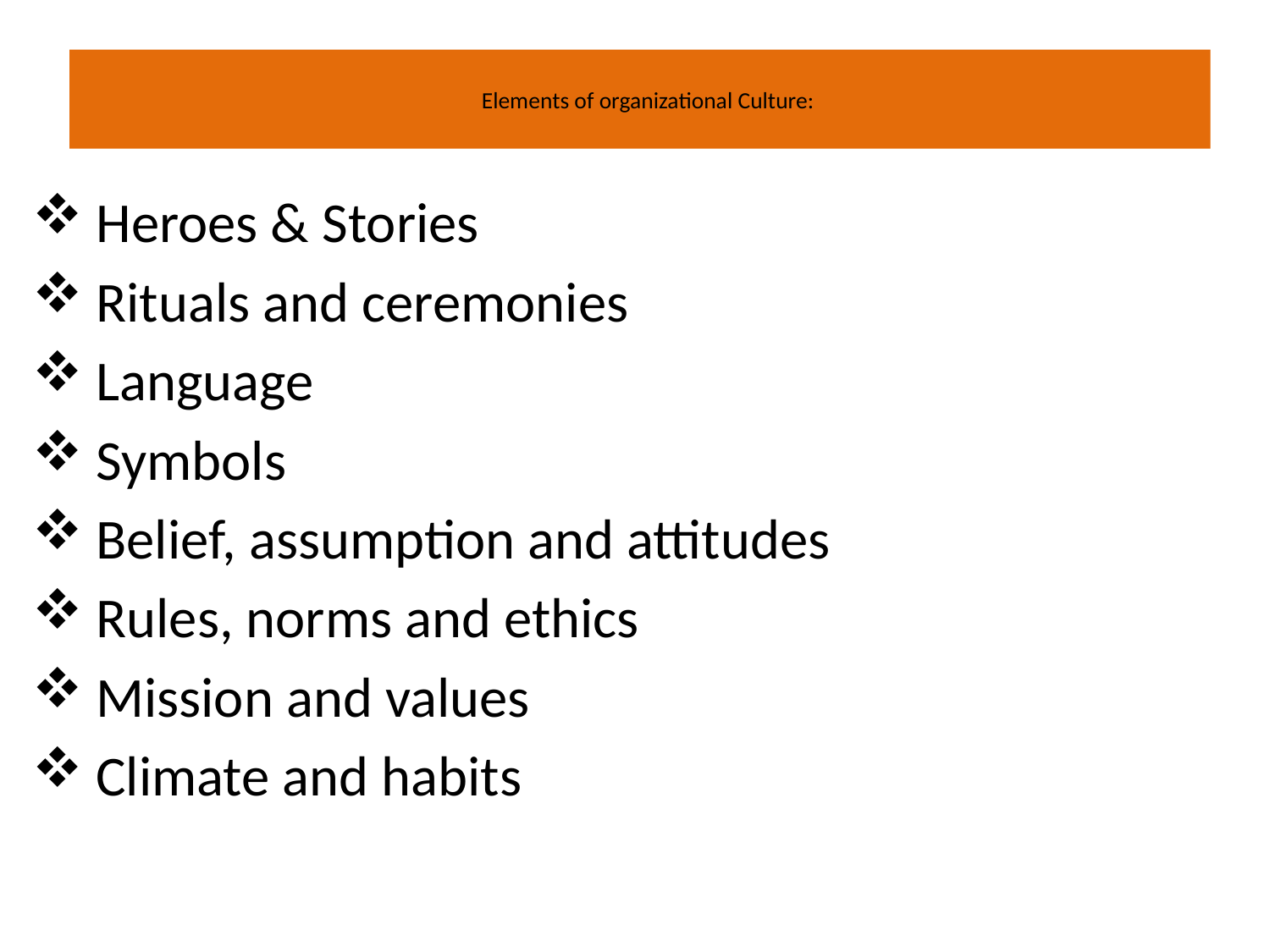

# Elements of organizational Culture:
Heroes & Stories
Rituals and ceremonies
Language
Symbols
Belief, assumption and attitudes
Rules, norms and ethics
Mission and values
Climate and habits